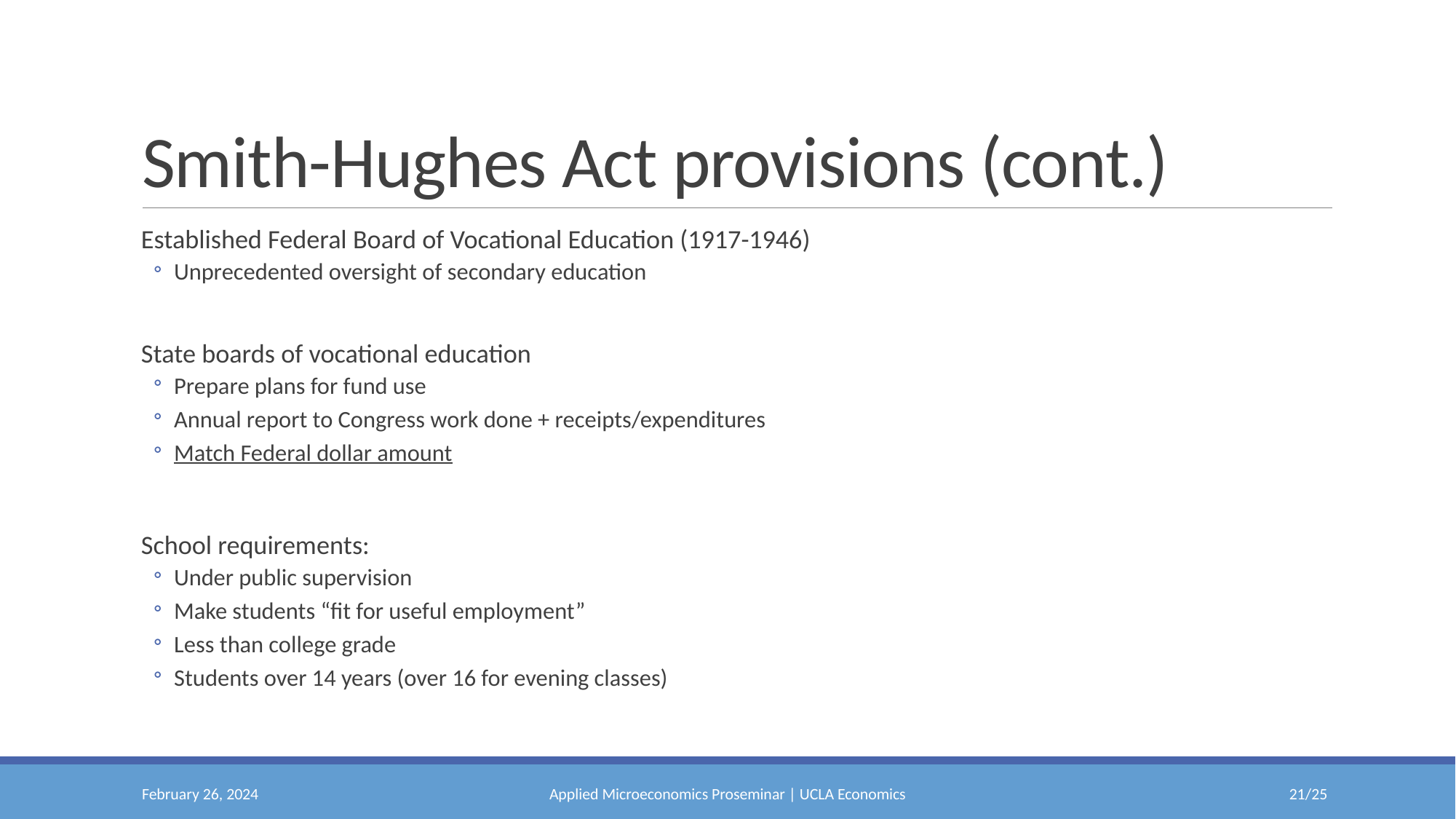

# Smith-Hughes Act provisions (cont.)
Established Federal Board of Vocational Education (1917-1946)
Unprecedented oversight of secondary education

State boards of vocational education
Prepare plans for fund use
Annual report to Congress work done + receipts/expenditures
Match Federal dollar amount

School requirements:
Under public supervision
Make students “fit for useful employment”
Less than college grade
Students over 14 years (over 16 for evening classes)

February 26, 2024
Applied Microeconomics Proseminar | UCLA Economics
21/25